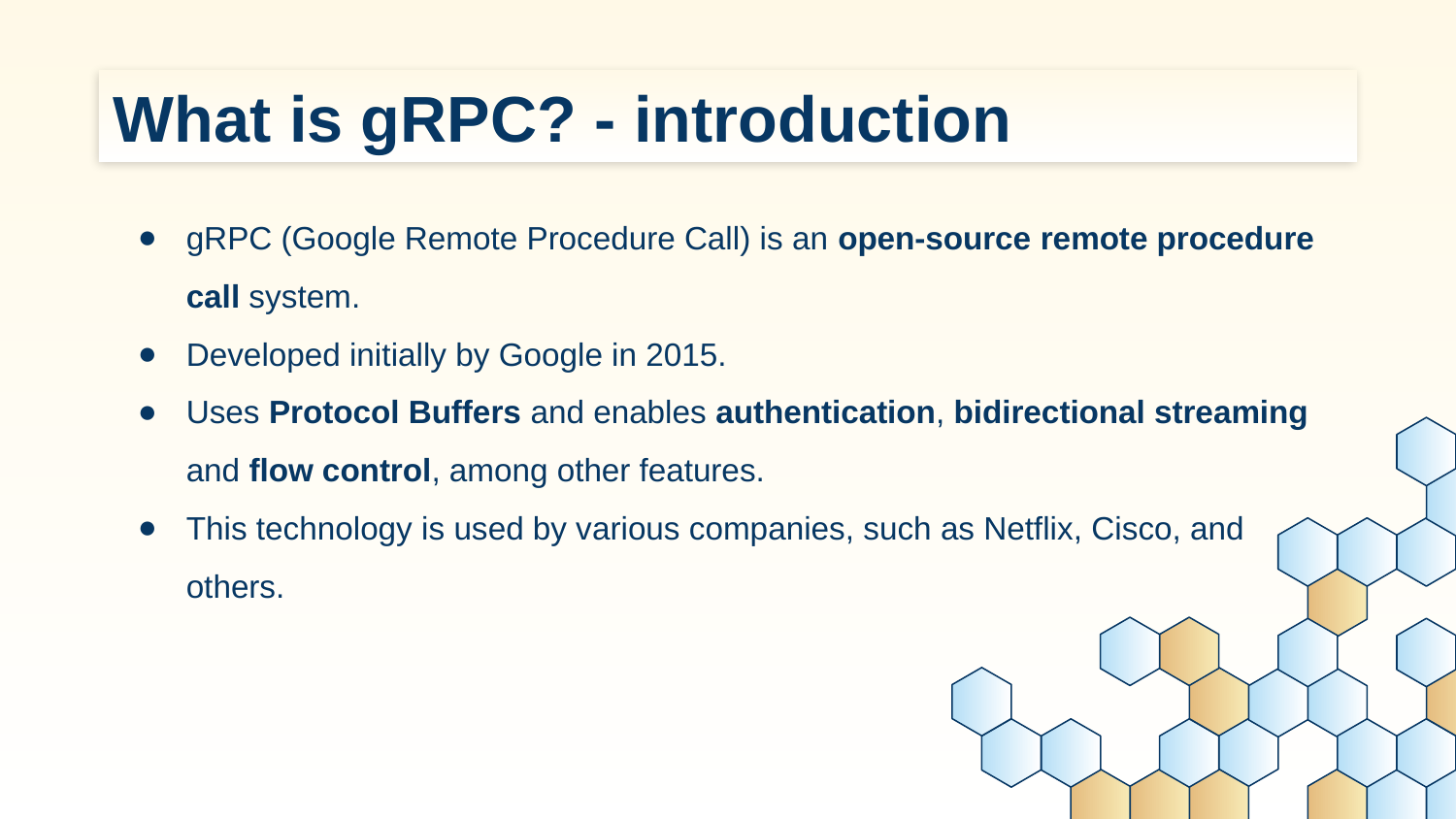

# What is gRPC? - introduction
gRPC (Google Remote Procedure Call) is an open-source remote procedure call system.
Developed initially by Google in 2015.
Uses Protocol Buffers and enables authentication, bidirectional streaming and flow control, among other features.
This technology is used by various companies, such as Netflix, Cisco, and others.